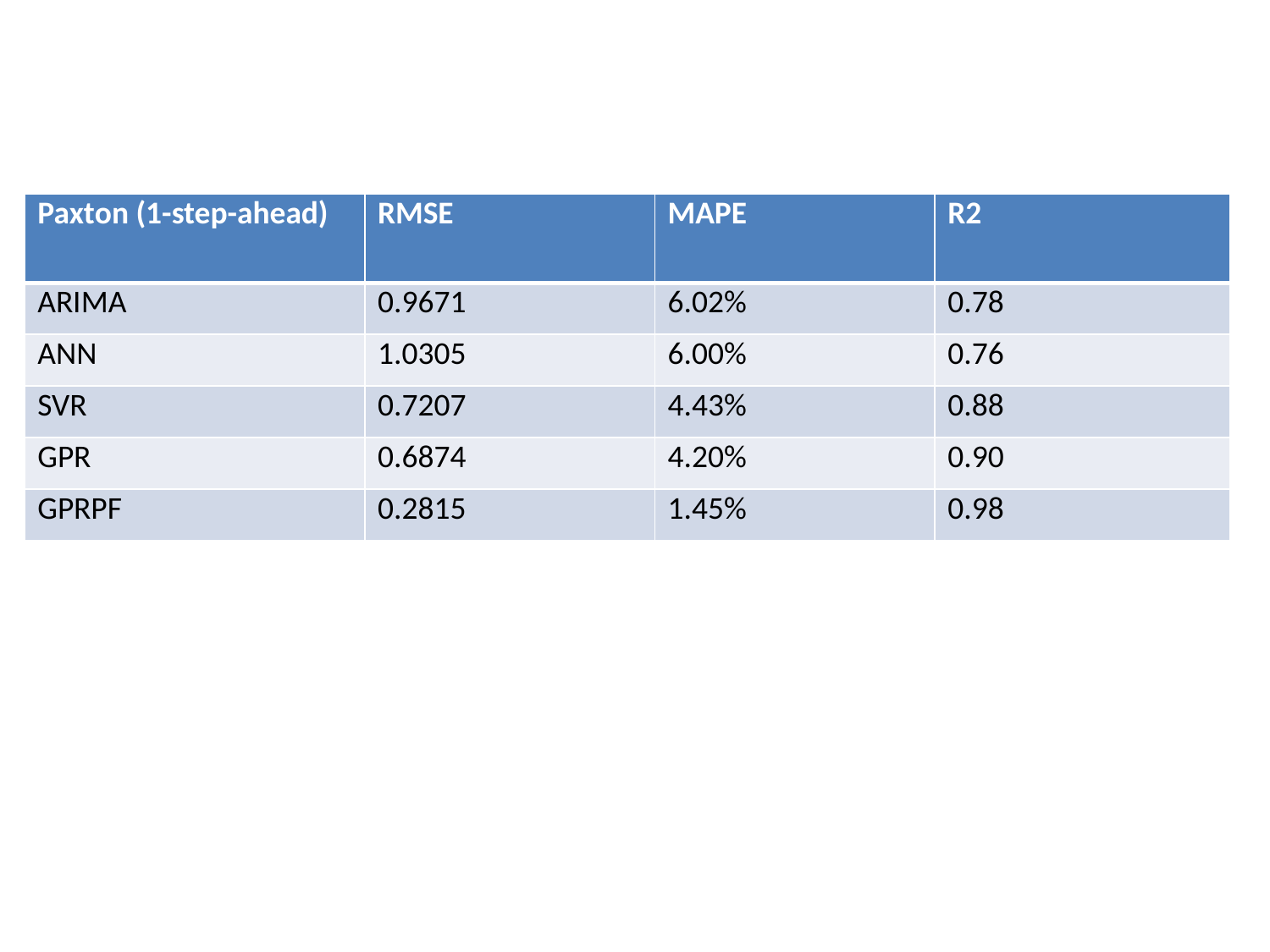

| Paxton (1-step-ahead) | RMSE | MAPE | R2 |
| --- | --- | --- | --- |
| ARIMA | 0.9671 | 6.02% | 0.78 |
| ANN | 1.0305 | 6.00% | 0.76 |
| SVR | 0.7207 | 4.43% | 0.88 |
| GPR | 0.6874 | 4.20% | 0.90 |
| GPRPF | 0.2815 | 1.45% | 0.98 |